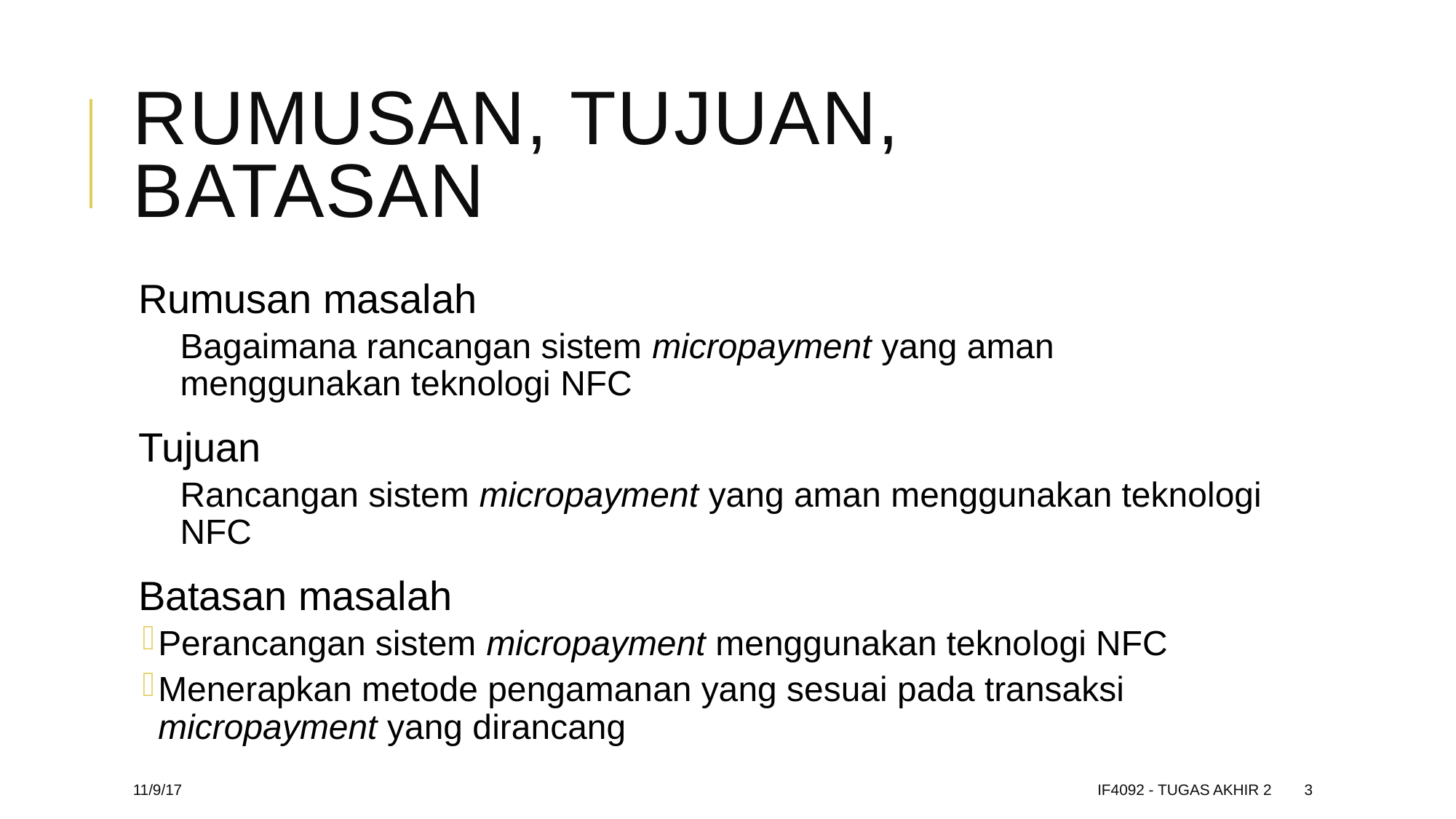

# Rumusan, Tujuan, Batasan
Rumusan masalah
Bagaimana rancangan sistem micropayment yang aman menggunakan teknologi NFC
Tujuan
Rancangan sistem micropayment yang aman menggunakan teknologi NFC
Batasan masalah
Perancangan sistem micropayment menggunakan teknologi NFC
Menerapkan metode pengamanan yang sesuai pada transaksi micropayment yang dirancang

11/9/17
IF4092 - Tugas Akhir 2
3